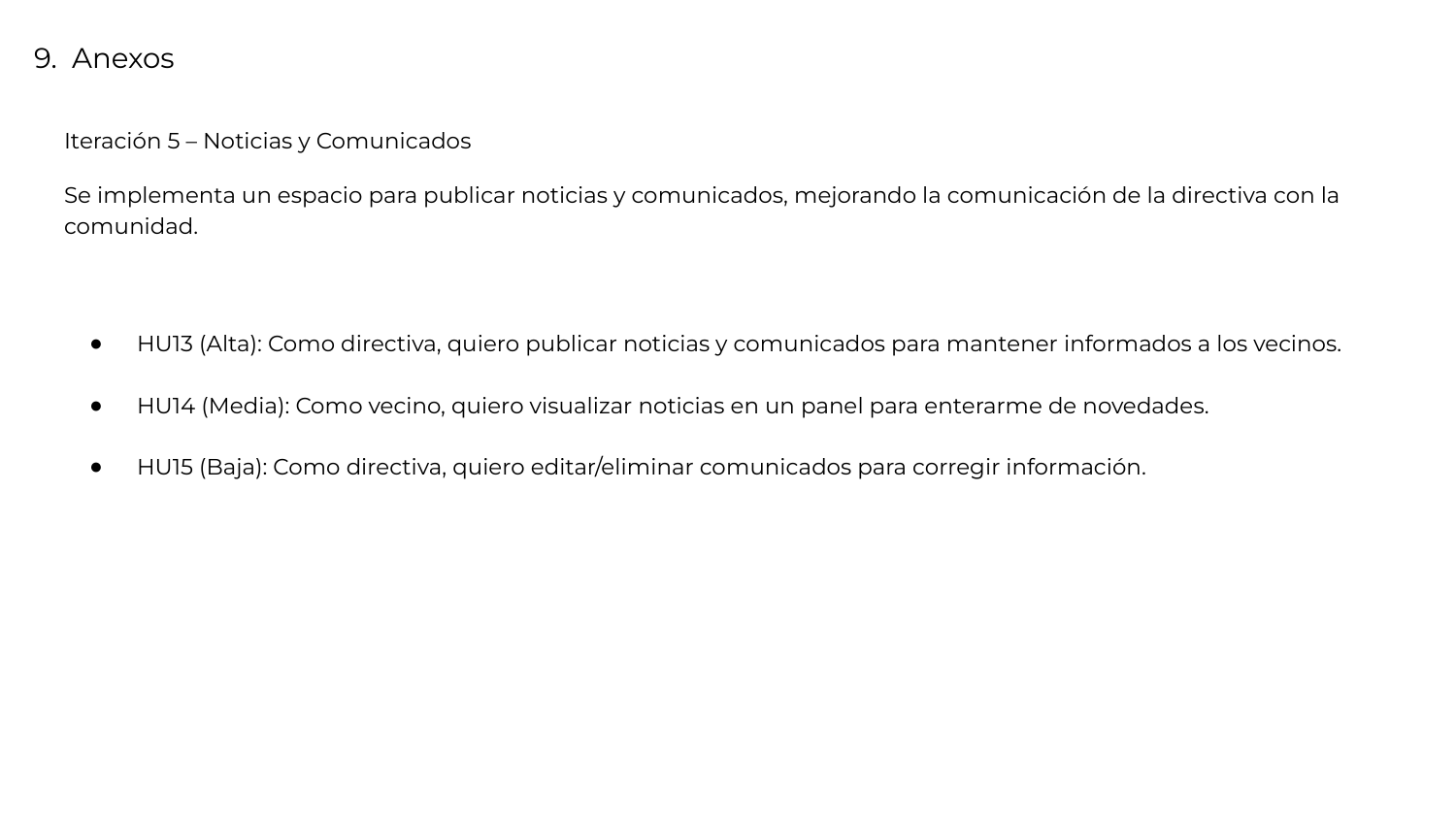

# 9.  Anexos
Iteración 5 – Noticias y Comunicados
Se implementa un espacio para publicar noticias y comunicados, mejorando la comunicación de la directiva con la comunidad.

HU13 (Alta): Como directiva, quiero publicar noticias y comunicados para mantener informados a los vecinos.
HU14 (Media): Como vecino, quiero visualizar noticias en un panel para enterarme de novedades.
HU15 (Baja): Como directiva, quiero editar/eliminar comunicados para corregir información.